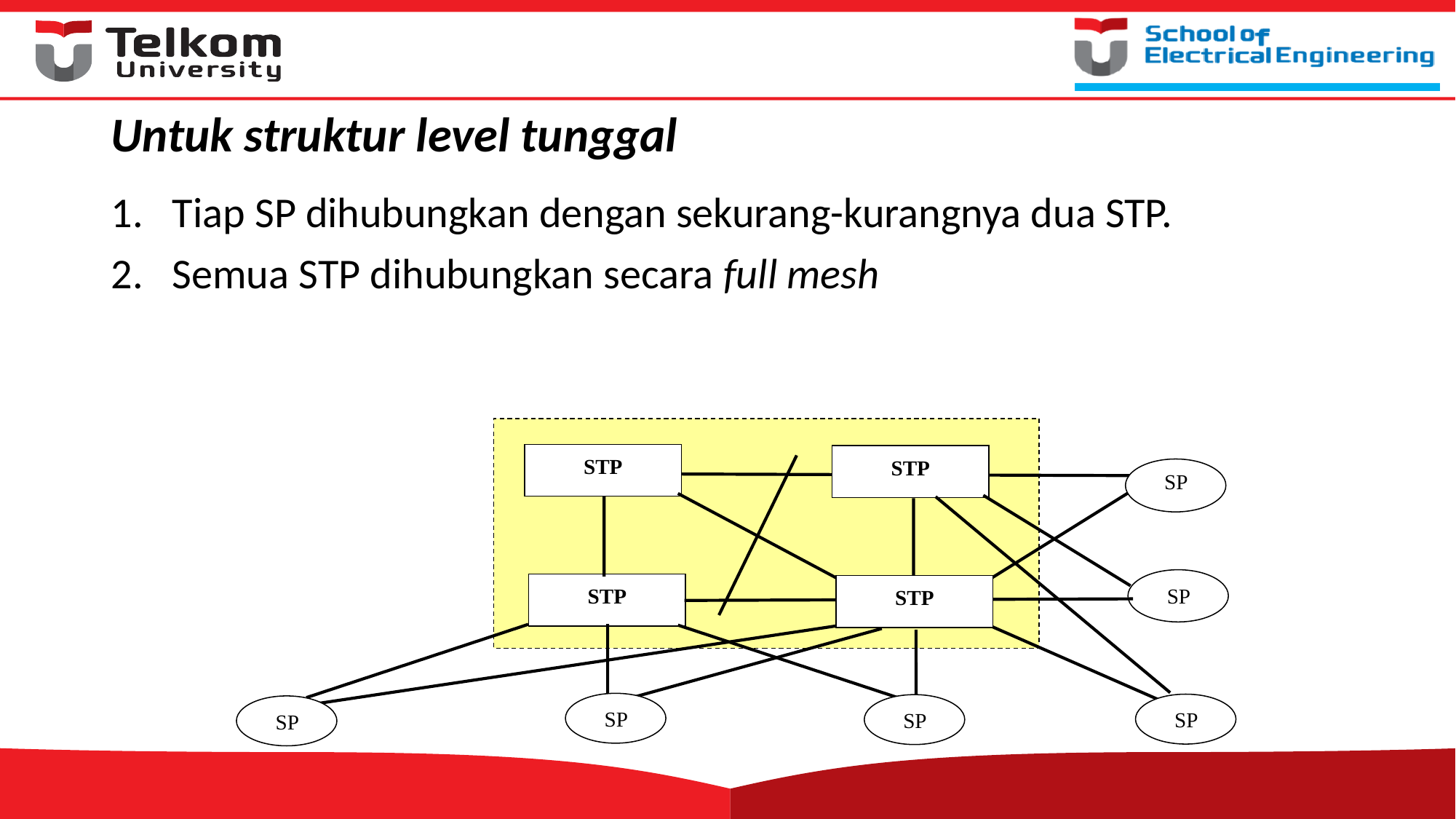

# Untuk struktur level tunggal
Tiap SP dihubungkan dengan sekurang-kurangnya dua STP.
Semua STP dihubungkan secara full mesh

STP
STP
STP
STP

SP

SP
STP
STP

SP

SP

SP

SP